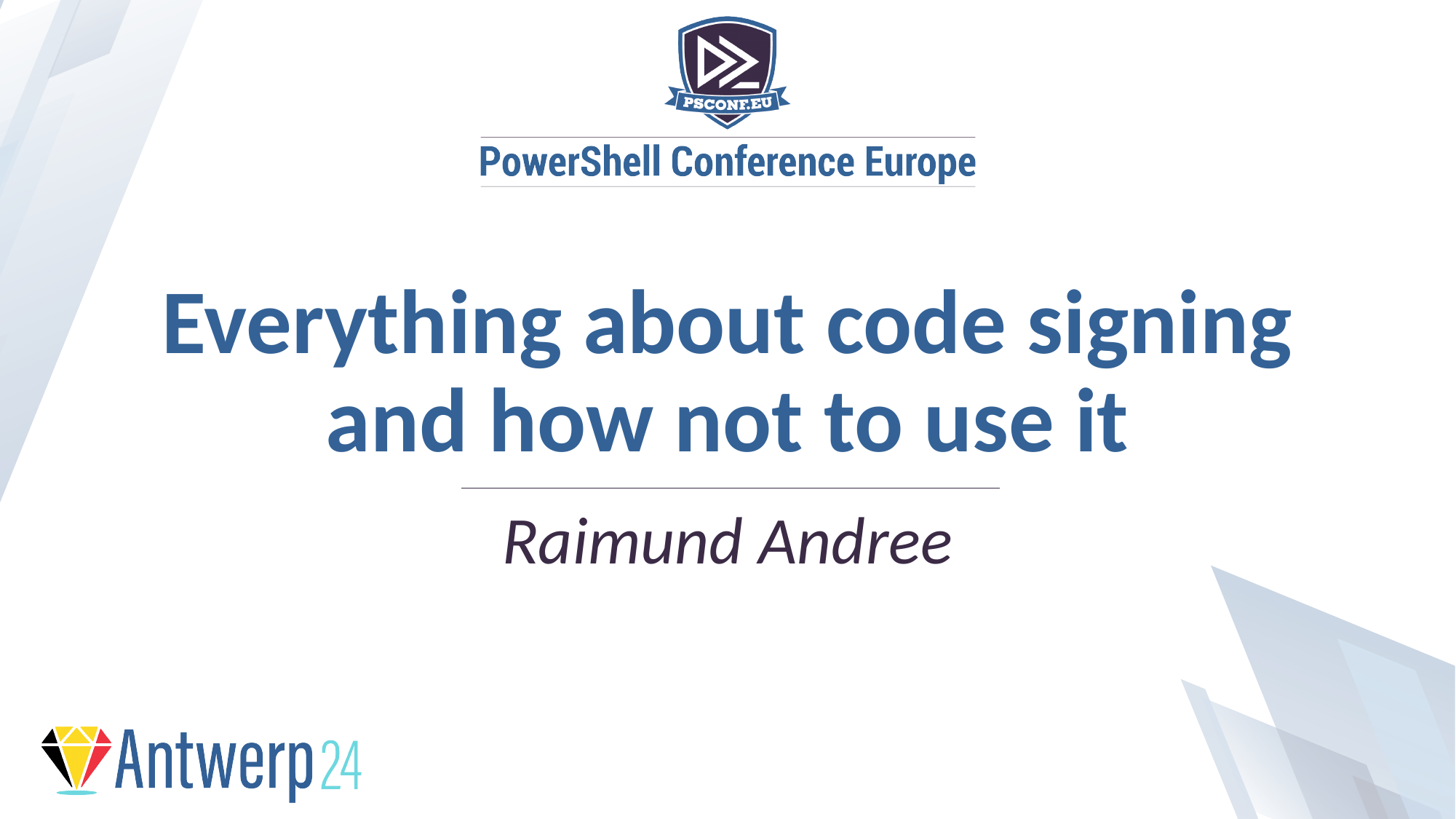

Everything about code signing and how not to use it
Raimund Andree